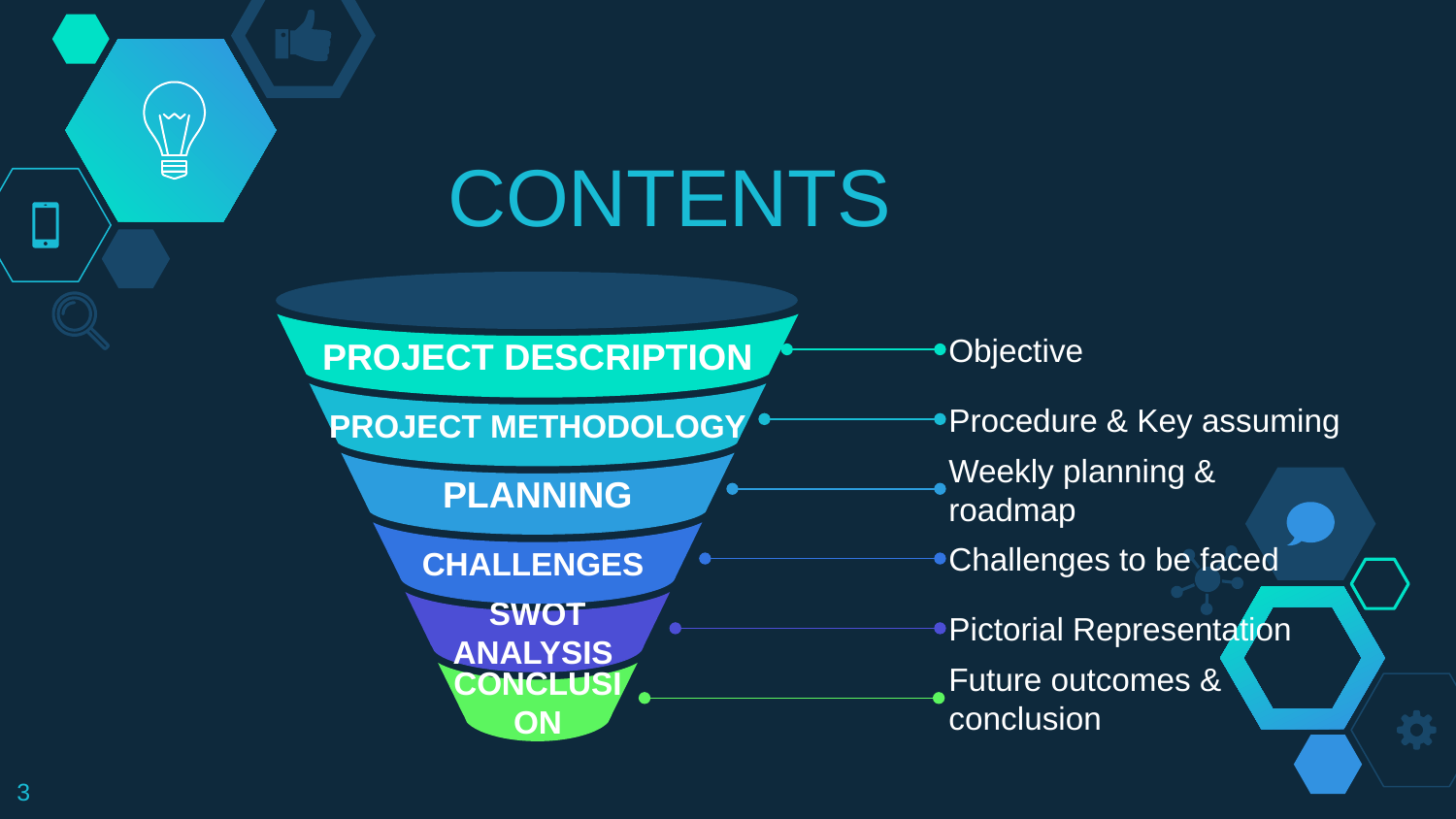

# CONTENTS

PROJECT DESCRIPTION
PROJECT METHODOLOGY
PLANNING
CHALLENGES
SWOT ANALYSIS
CONCLUSION
Objective
Procedure & Key assuming
Weekly planning & roadmap
Challenges to be faced
Pictorial Representation
Future outcomes &
conclusion
3